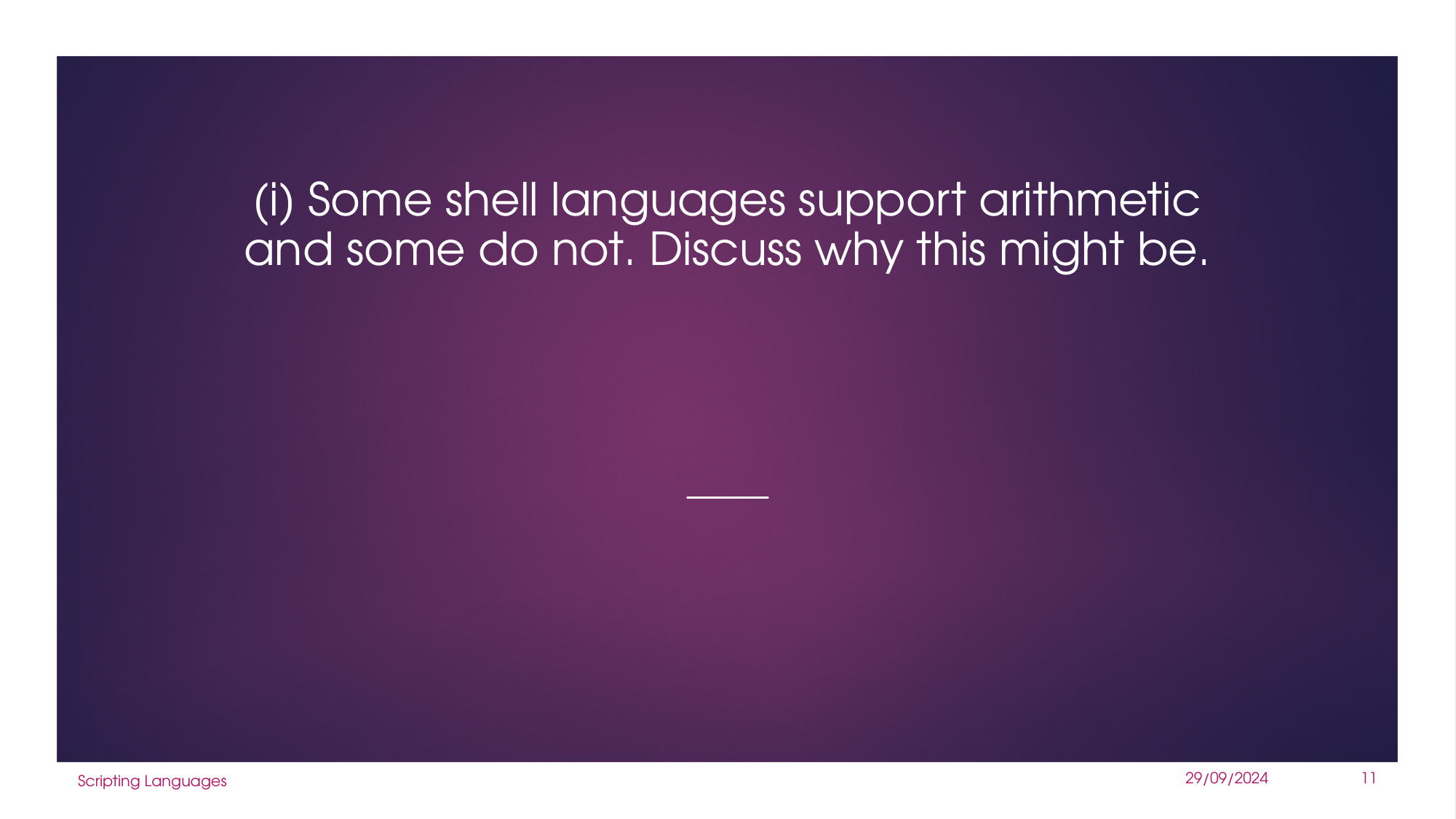

# (i) Some shell languages support arithmetic and some do not. Discuss why this might be.
Scripting Languages
29/09/2024
11